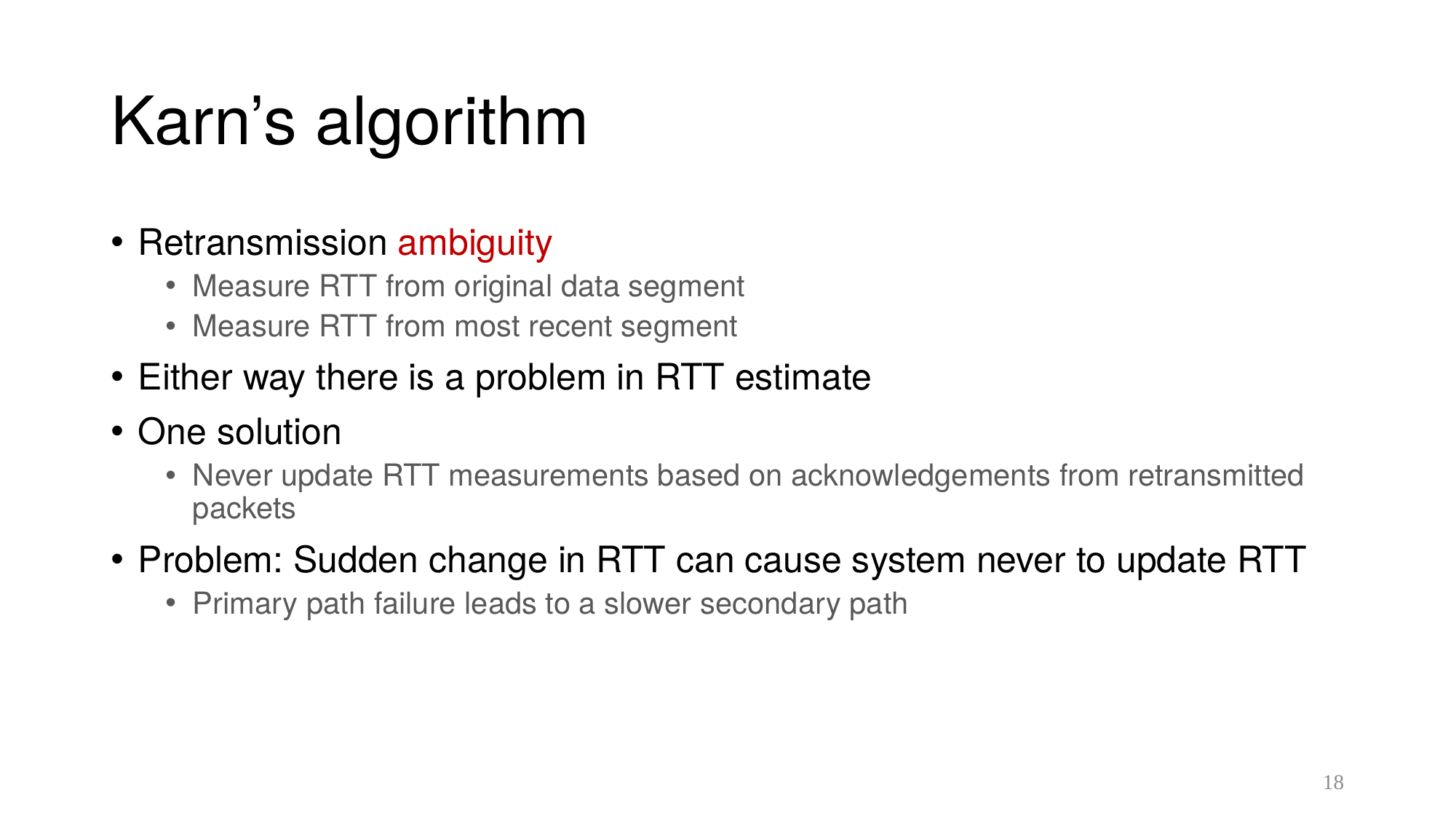

# Karn’s algorithm
Retransmission ambiguity
Measure RTT from original data segment
Measure RTT from most recent segment
Either way there is a problem in RTT estimate
One solution
Never update RTT measurements based on acknowledgements from retransmitted packets
Problem: Sudden change in RTT can cause system never to update RTT
Primary path failure leads to a slower secondary path
18